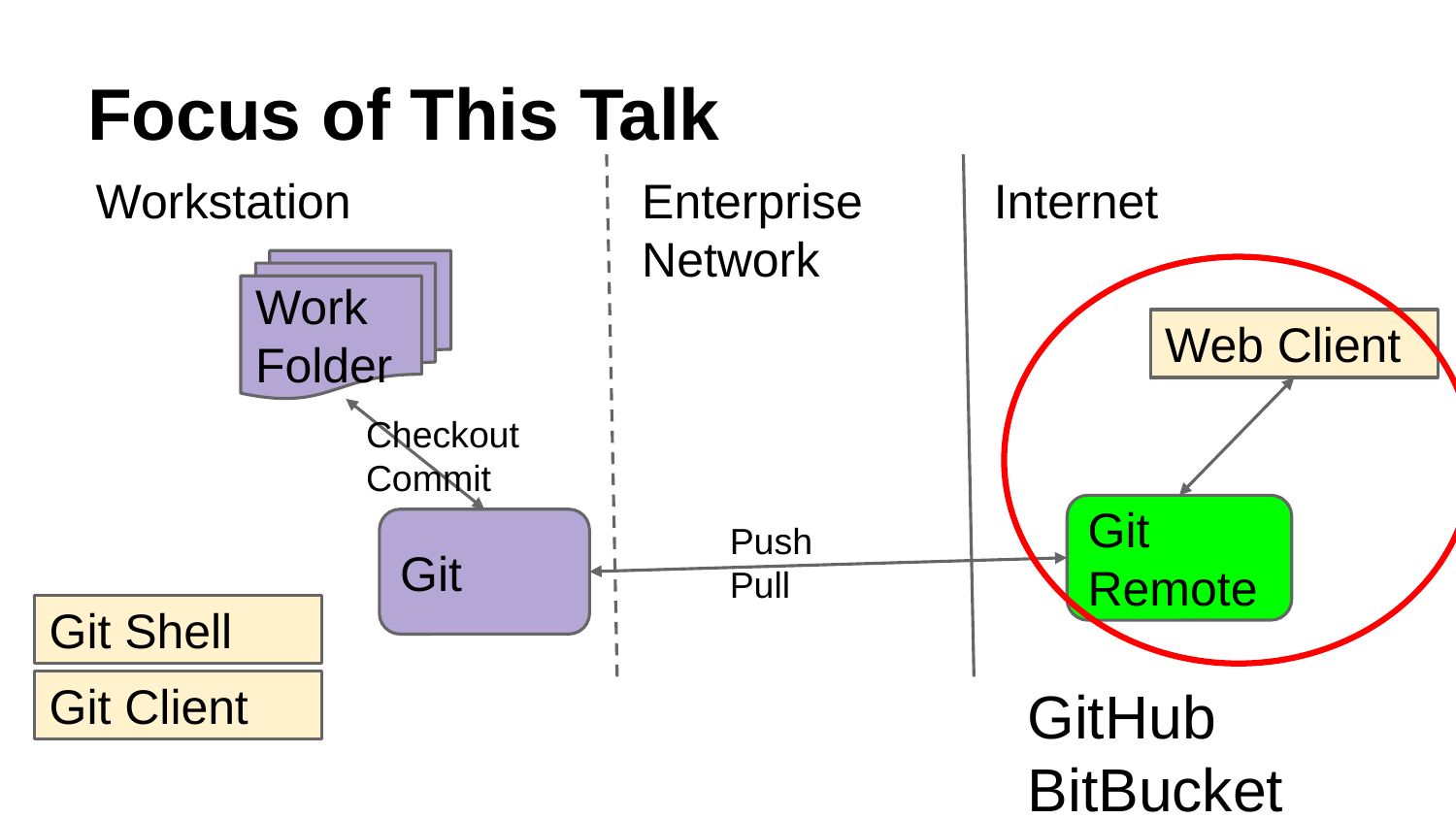

# Focus of This Talk
Workstation
Enterprise Network
Internet
Work
Folder

Web Client
Checkout
Commit
Git
Remote
Push
Pull
Git
Git Shell
GitHub
BitBucket
Git Client